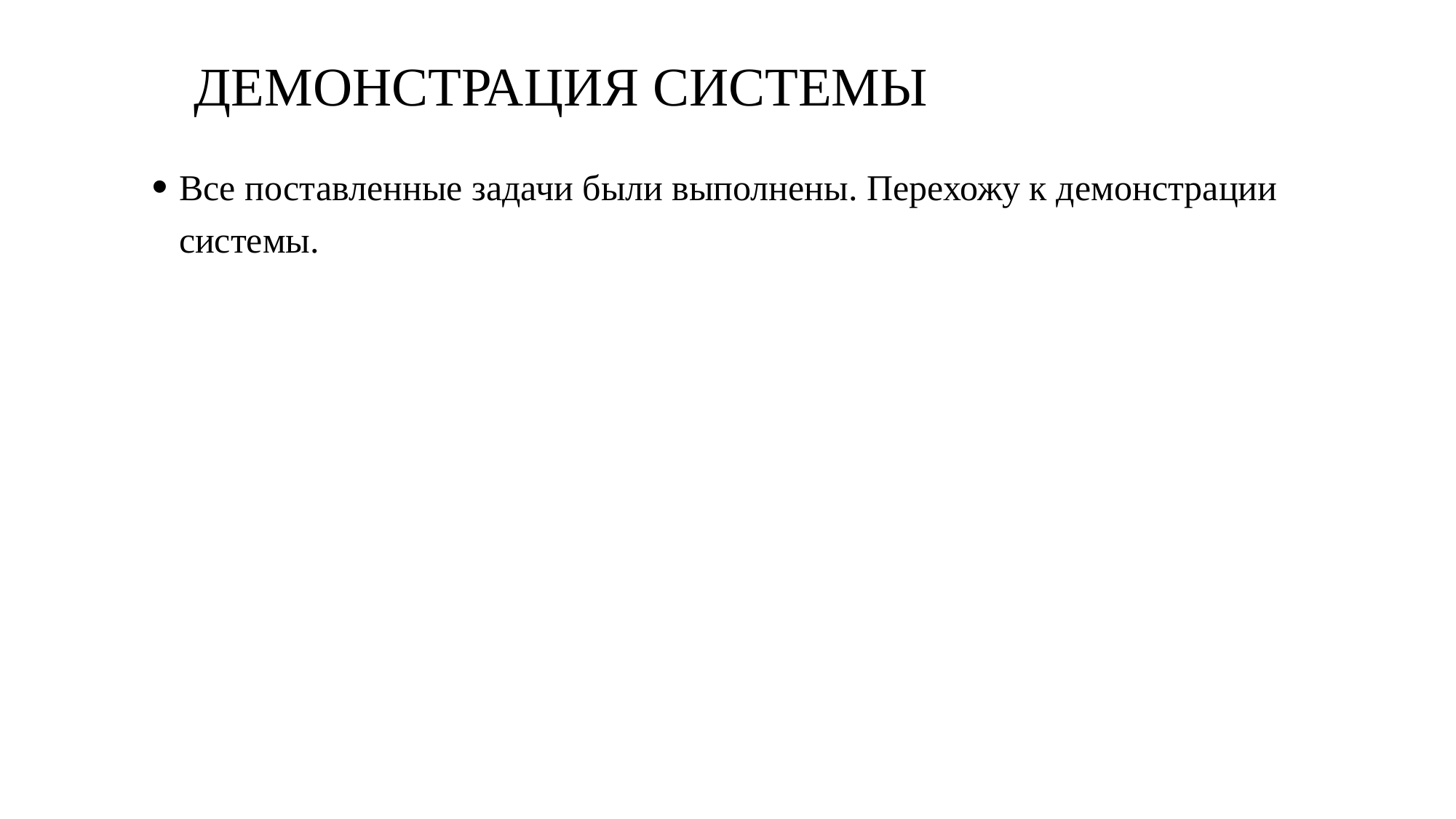

# Демонстрация системы
Все поставленные задачи были выполнены. Перехожу к демонстрации системы.